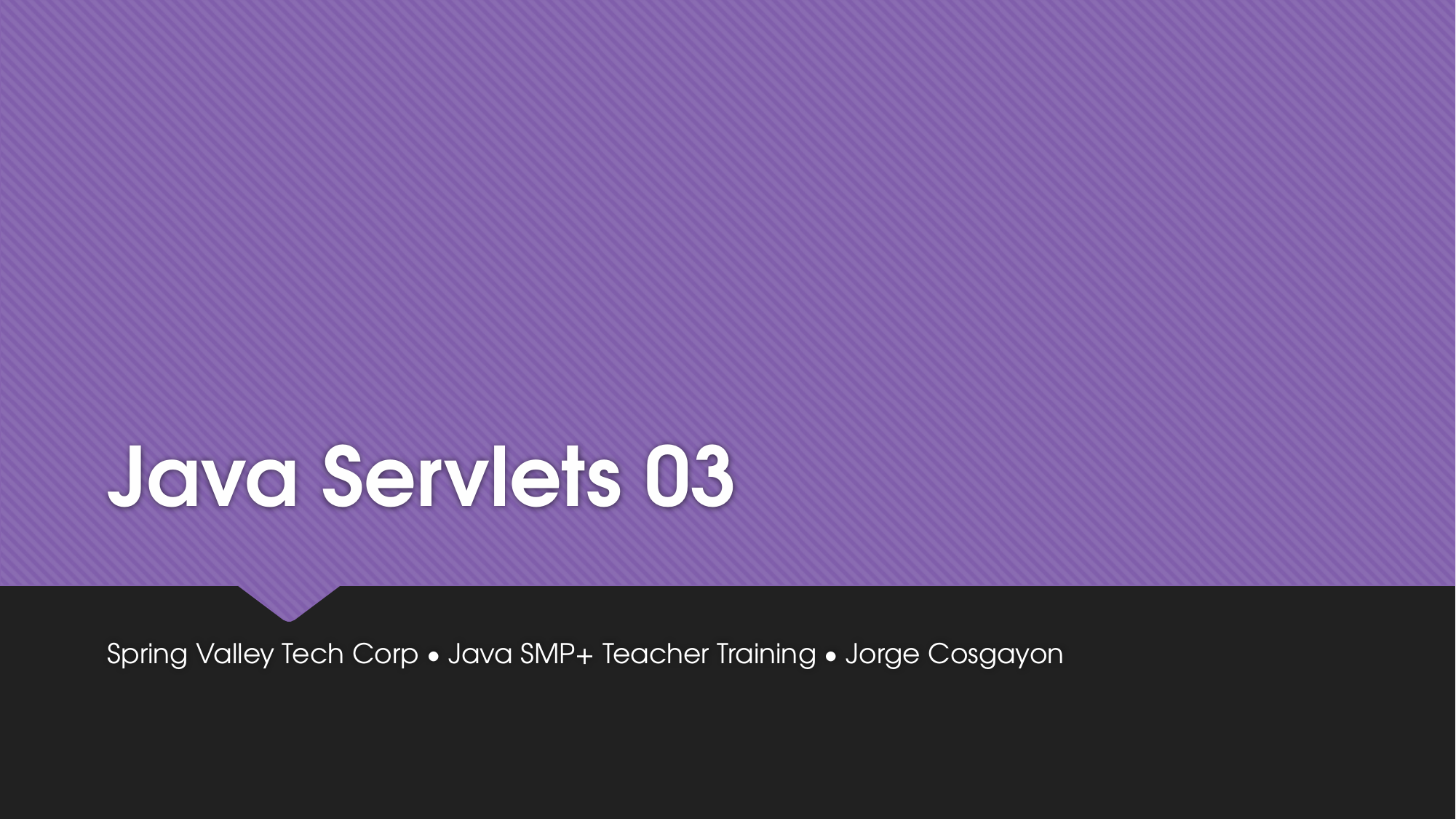

# Java Servlets 03
Spring Valley Tech Corp ∙ Java SMP+ Teacher Training ∙ Jorge Cosgayon